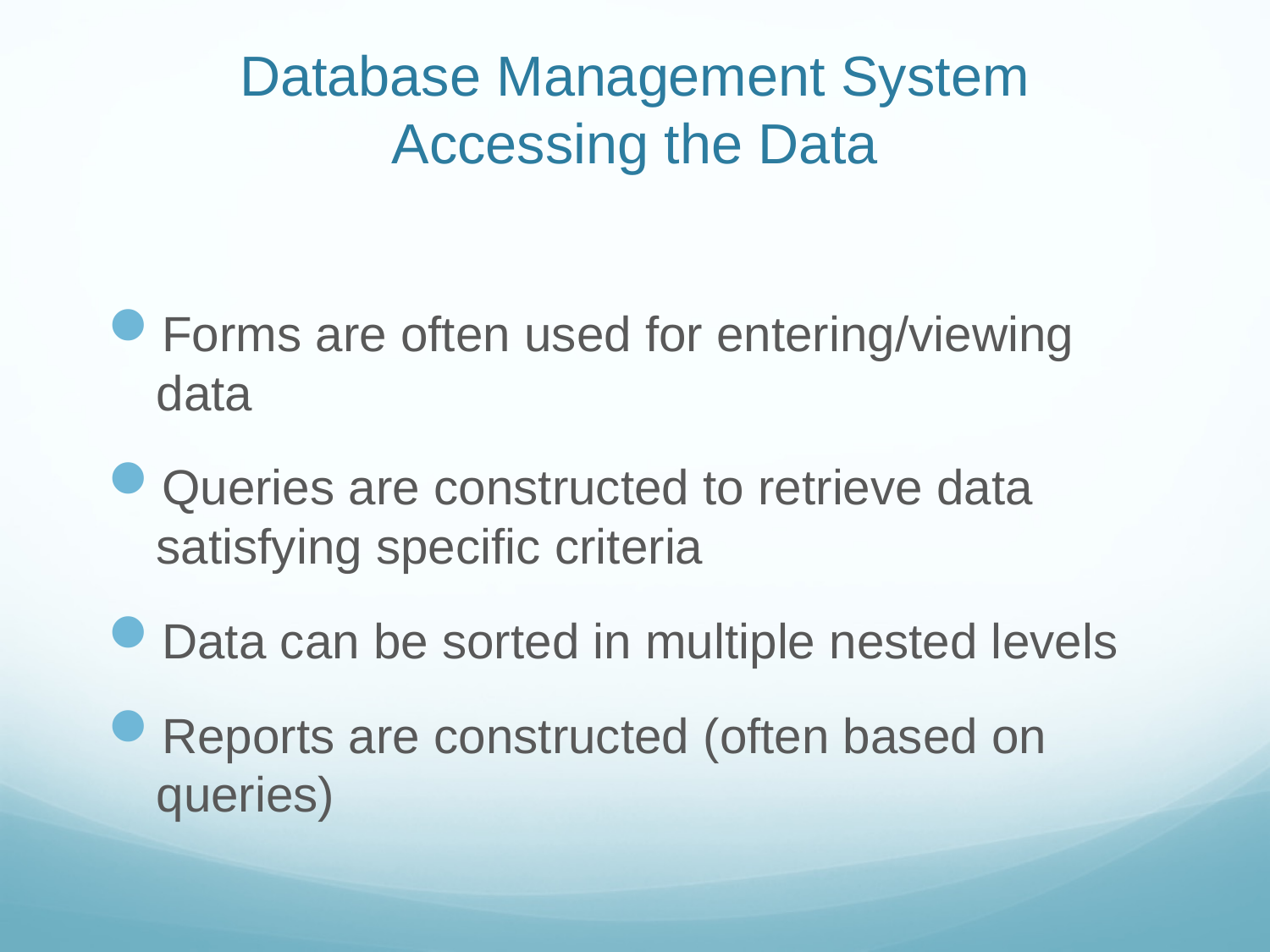

# Database Management System Accessing the Data
Forms are often used for entering/viewing data
Queries are constructed to retrieve data satisfying specific criteria
Data can be sorted in multiple nested levels
Reports are constructed (often based on queries)